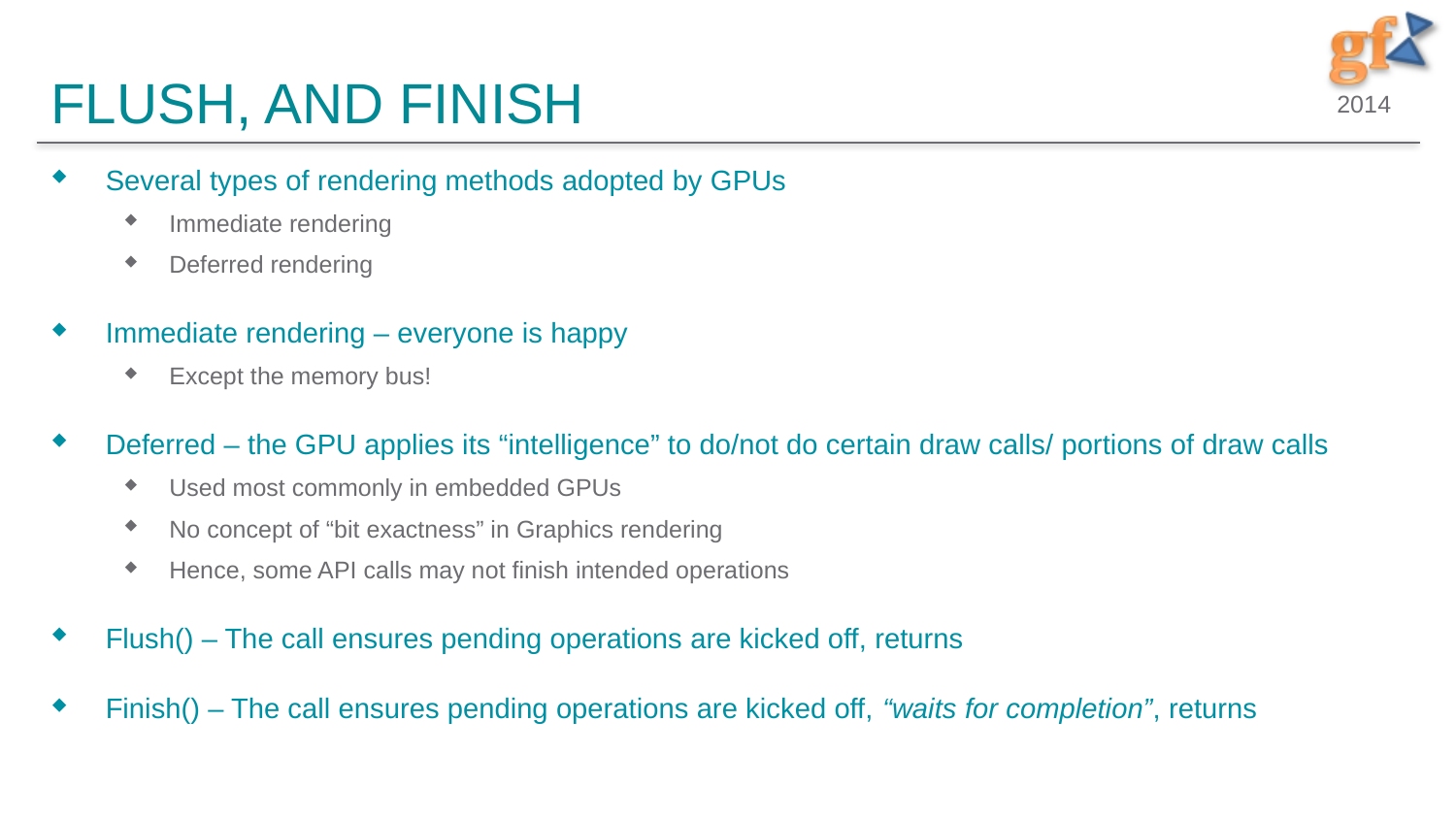

# Flush, and Finish
Several types of rendering methods adopted by GPUs
Immediate rendering
Deferred rendering
Immediate rendering – everyone is happy
Except the memory bus!
Deferred – the GPU applies its “intelligence” to do/not do certain draw calls/ portions of draw calls
Used most commonly in embedded GPUs
No concept of “bit exactness” in Graphics rendering
Hence, some API calls may not finish intended operations
Flush() – The call ensures pending operations are kicked off, returns
Finish() – The call ensures pending operations are kicked off, “waits for completion”, returns